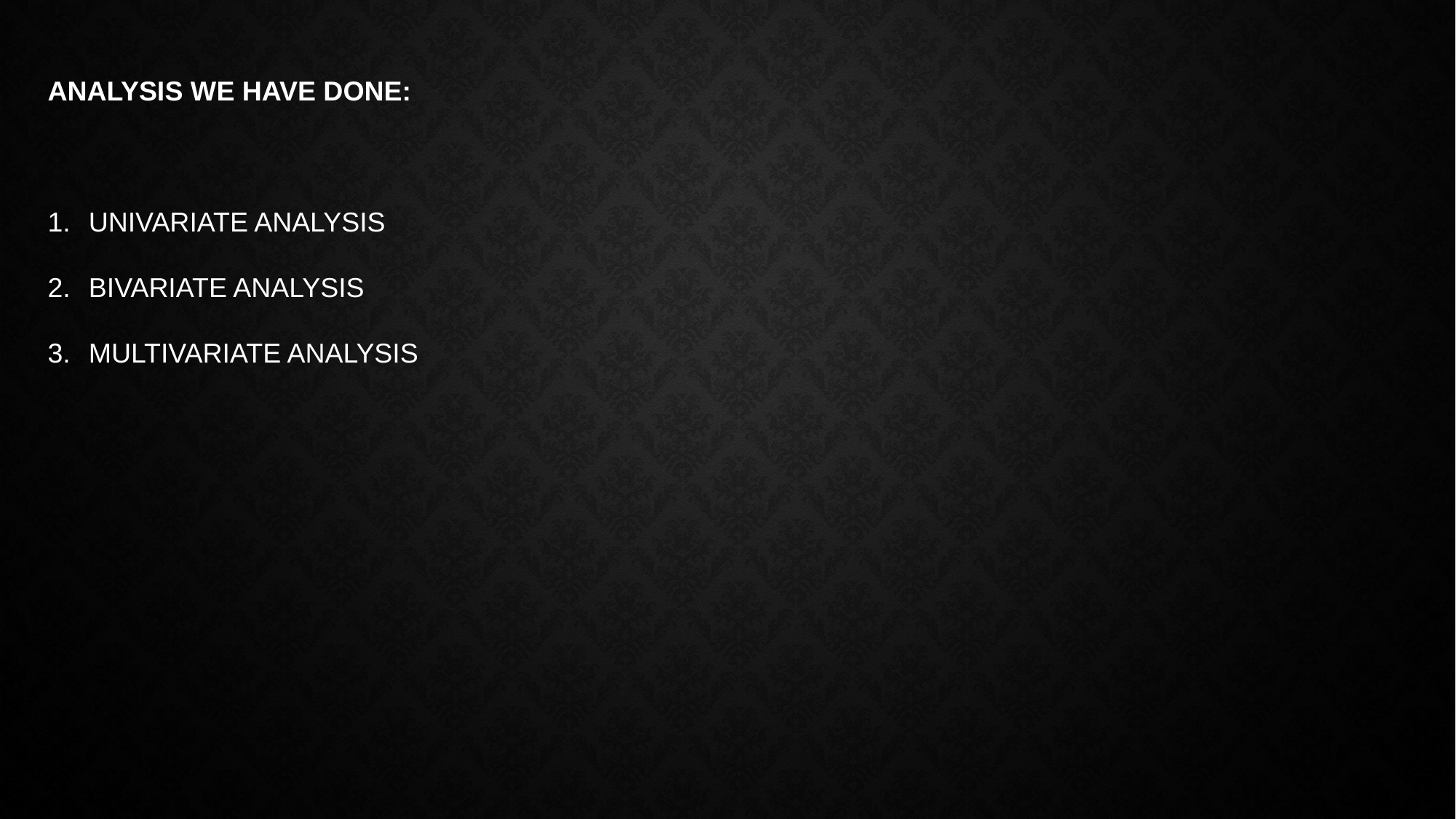

ANALYSIS WE HAVE DONE:

UNIVARIATE ANALYSIS
BIVARIATE ANALYSIS
MULTIVARIATE ANALYSIS